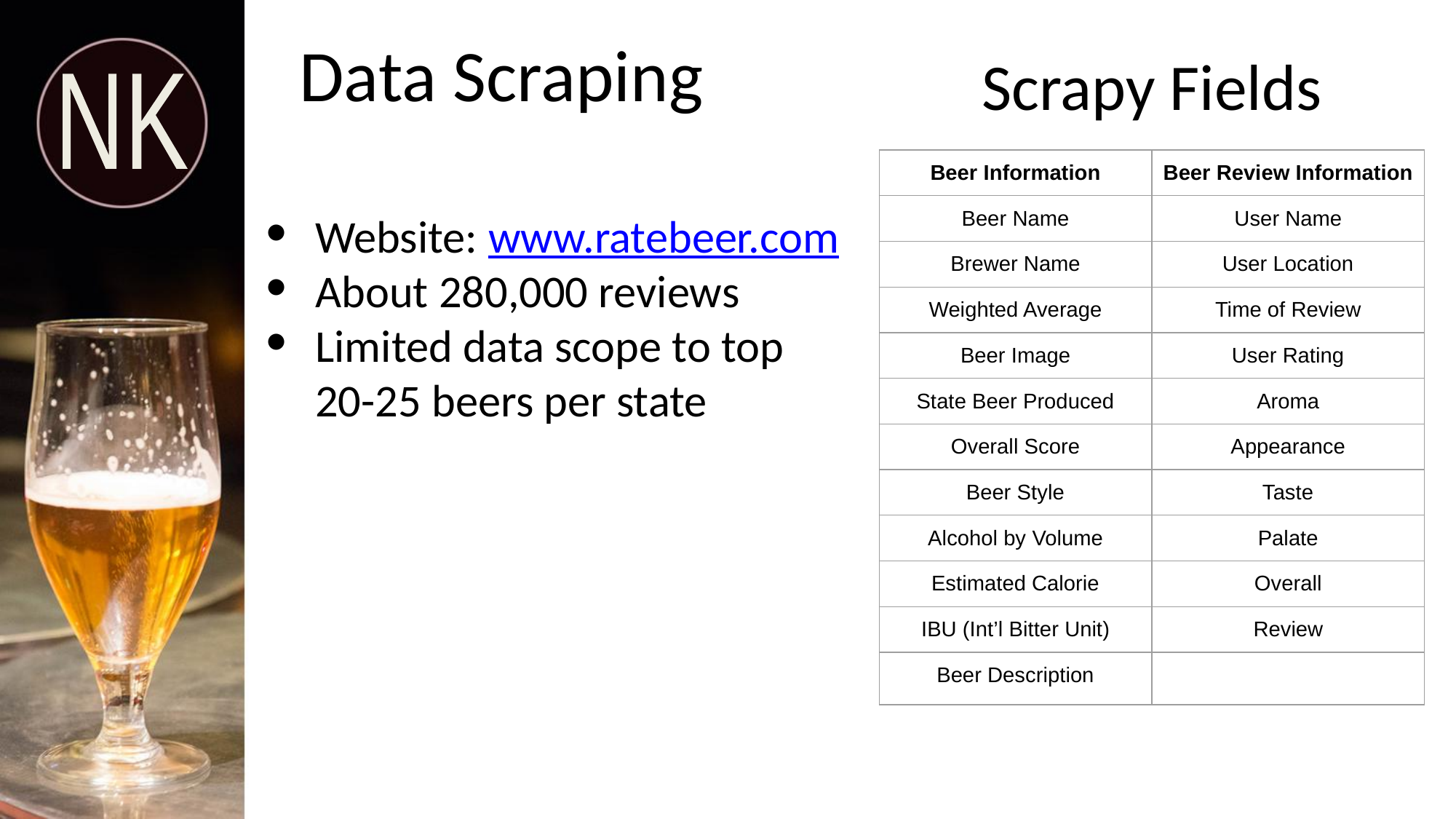

# Data Scraping
Scrapy Fields
NK
| Beer Information | Beer Review Information |
| --- | --- |
| Beer Name | User Name |
| Brewer Name | User Location |
| Weighted Average | Time of Review |
| Beer Image | User Rating |
| State Beer Produced | Aroma |
| Overall Score | Appearance |
| Beer Style | Taste |
| Alcohol by Volume | Palate |
| Estimated Calorie | Overall |
| IBU (Int’l Bitter Unit) | Review |
| Beer Description |  |
Website: www.ratebeer.com
About 280,000 reviews
Limited data scope to top 20-25 beers per state